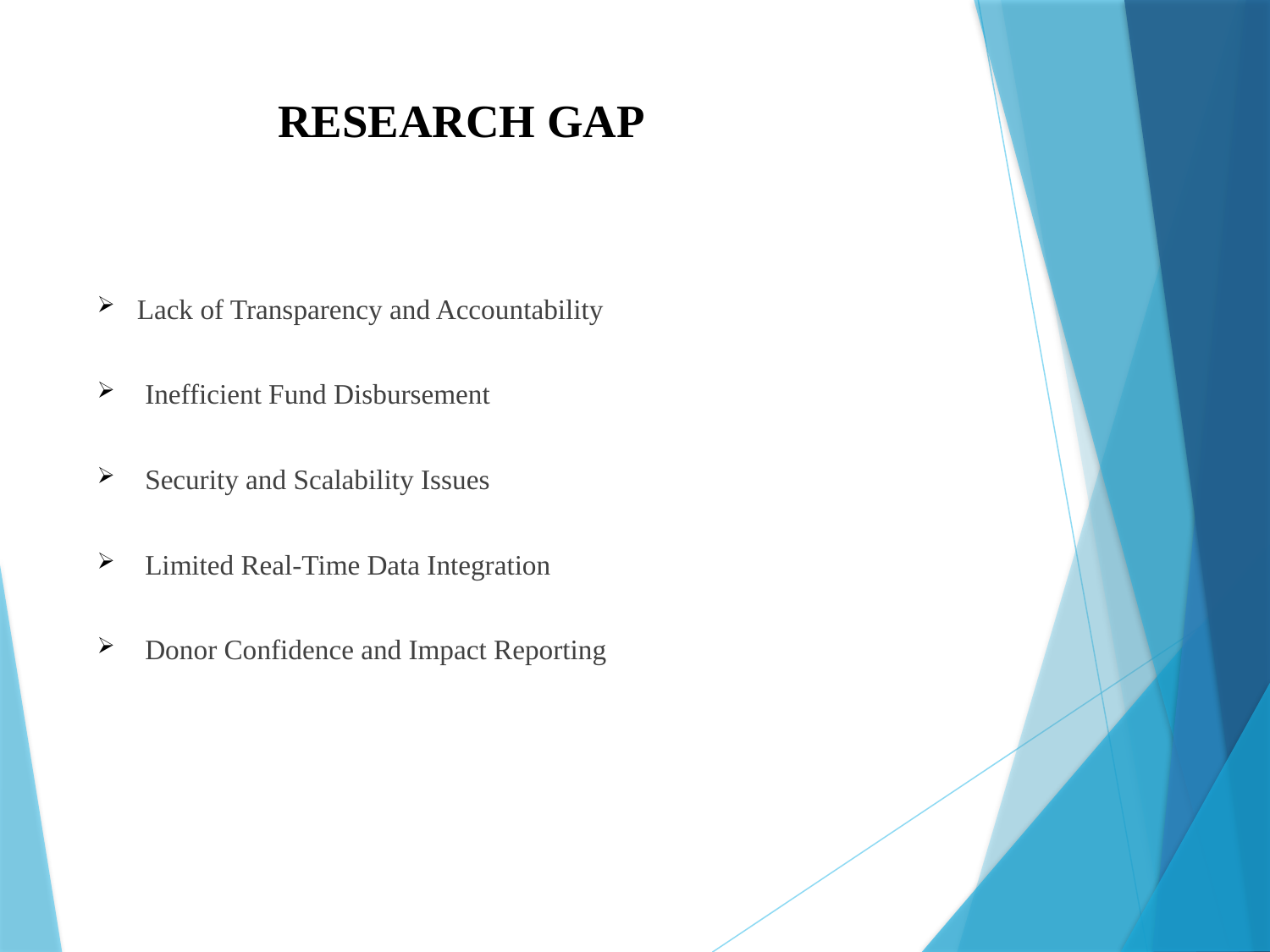

# RESEARCH GAP
Lack of Transparency and Accountability
Inefficient Fund Disbursement
Security and Scalability Issues
Limited Real-Time Data Integration
Donor Confidence and Impact Reporting